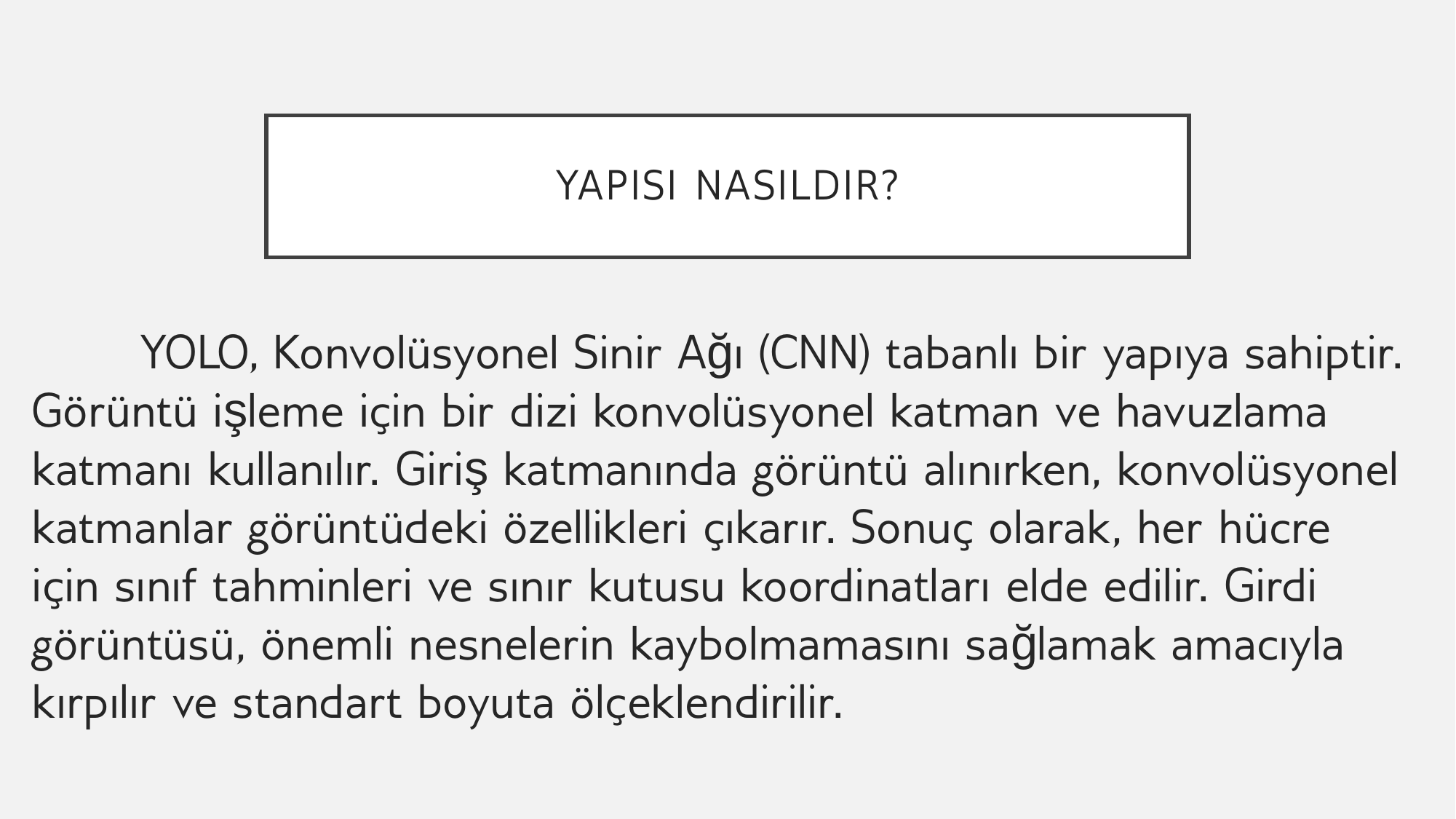

# Yapısı Nasıldır?
	YOLO, Konvolüsyonel Sinir Ağı (CNN) tabanlı bir yapıya sahiptir. Görüntü işleme için bir dizi konvolüsyonel katman ve havuzlama katmanı kullanılır. Giriş katmanında görüntü alınırken, konvolüsyonel katmanlar görüntüdeki özellikleri çıkarır. Sonuç olarak, her hücre için sınıf tahminleri ve sınır kutusu koordinatları elde edilir. Girdi görüntüsü, önemli nesnelerin kaybolmamasını sağlamak amacıyla kırpılır ve standart boyuta ölçeklendirilir.